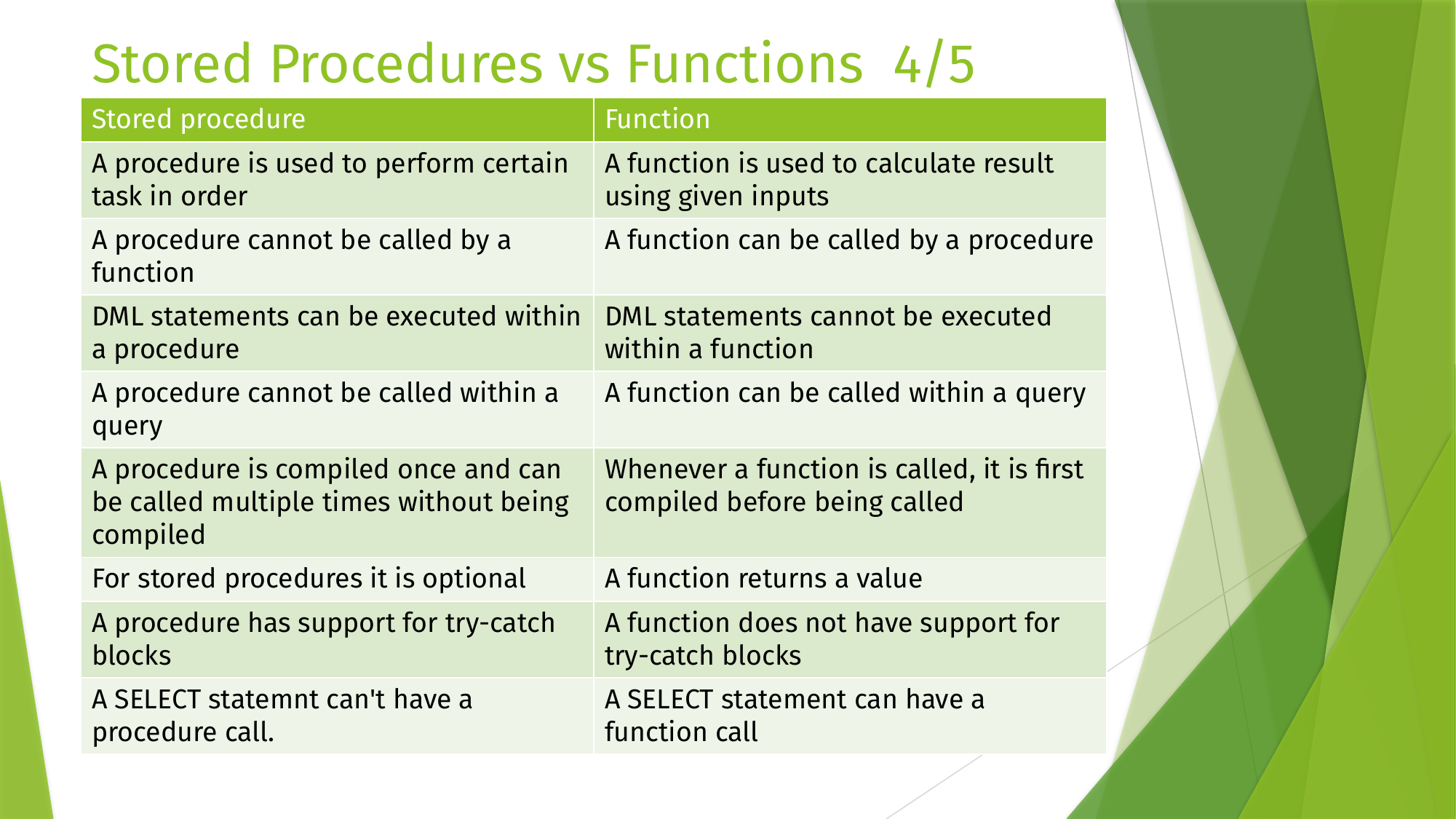

# Stored Procedures vs Functions  4/5
| Stored procedure | Function |
| --- | --- |
| A procedure is used to perform certain task in order | A function is used to calculate result using given inputs |
| A procedure cannot be called by a function | A function can be called by a procedure |
| DML statements can be executed within a procedure | DML statements cannot be executed within a function |
| A procedure cannot be called within a query | A function can be called within a query |
| A procedure is compiled once and can be called multiple times without being compiled | Whenever a function is called, it is first compiled before being called |
| For stored procedures it is optional | A function returns a value |
| A procedure has support for try-catch blocks | A function does not have support for try-catch blocks |
| A SELECT statemnt can't have a procedure call. | A SELECT statement can have a function call |